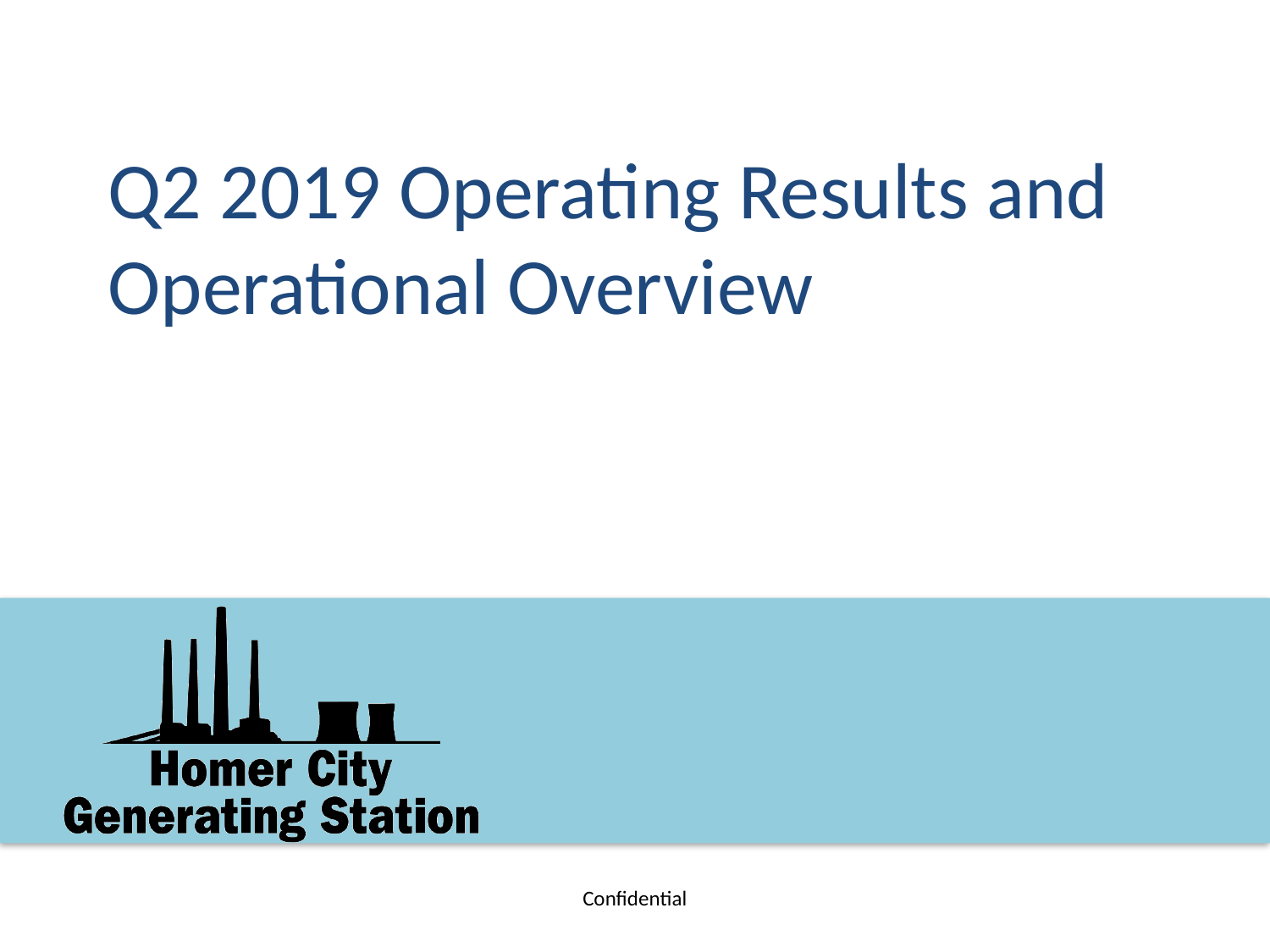

# Q2 2019 Operating Results and Operational Overview
Confidential